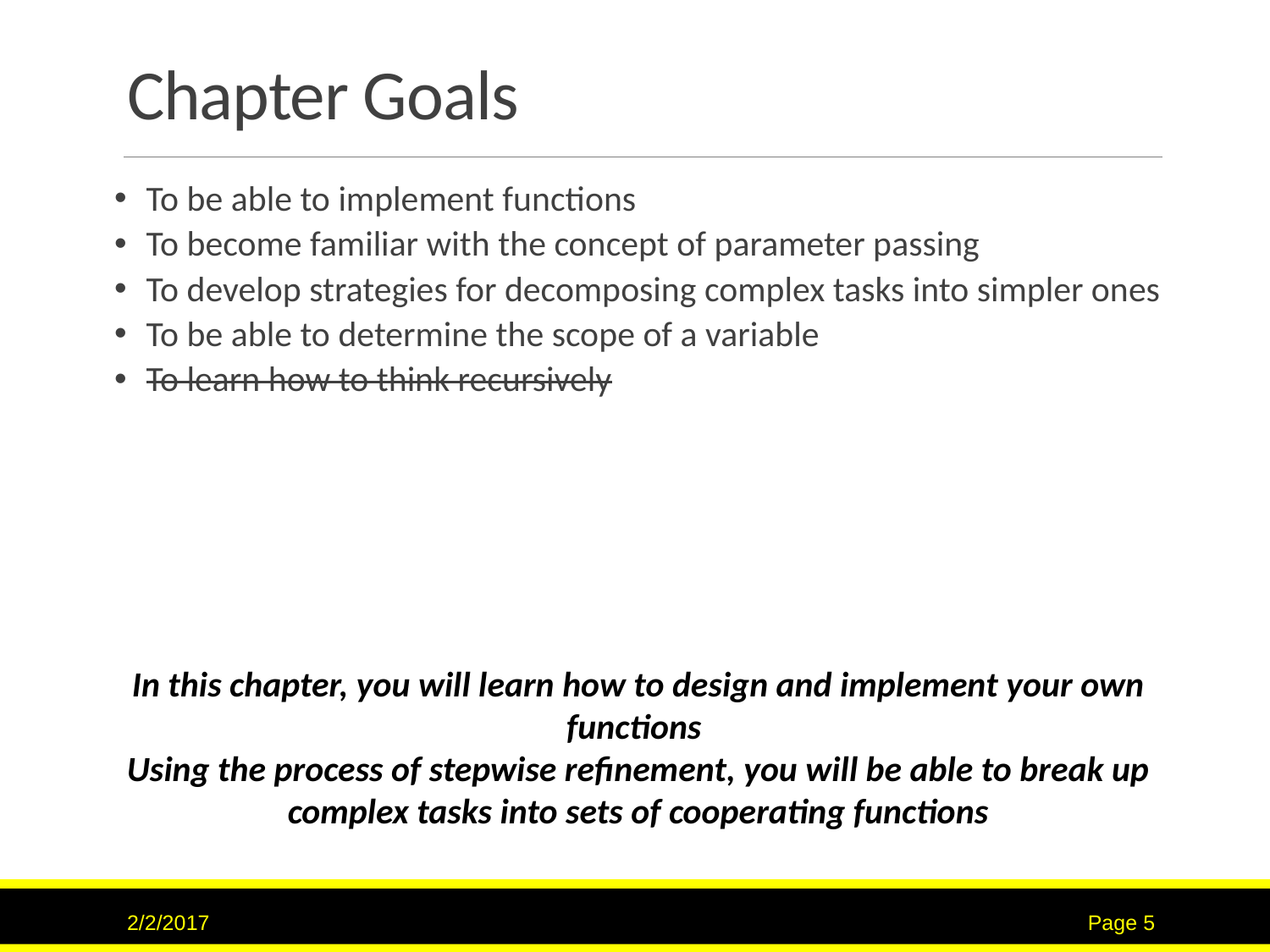

# Chapter Goals
To be able to implement functions
To become familiar with the concept of parameter passing
To develop strategies for decomposing complex tasks into simpler ones
To be able to determine the scope of a variable
To learn how to think recursively
In this chapter, you will learn how to design and implement your own functions
Using the process of stepwise refinement, you will be able to break up complex tasks into sets of cooperating functions
2/2/2017
Page 5